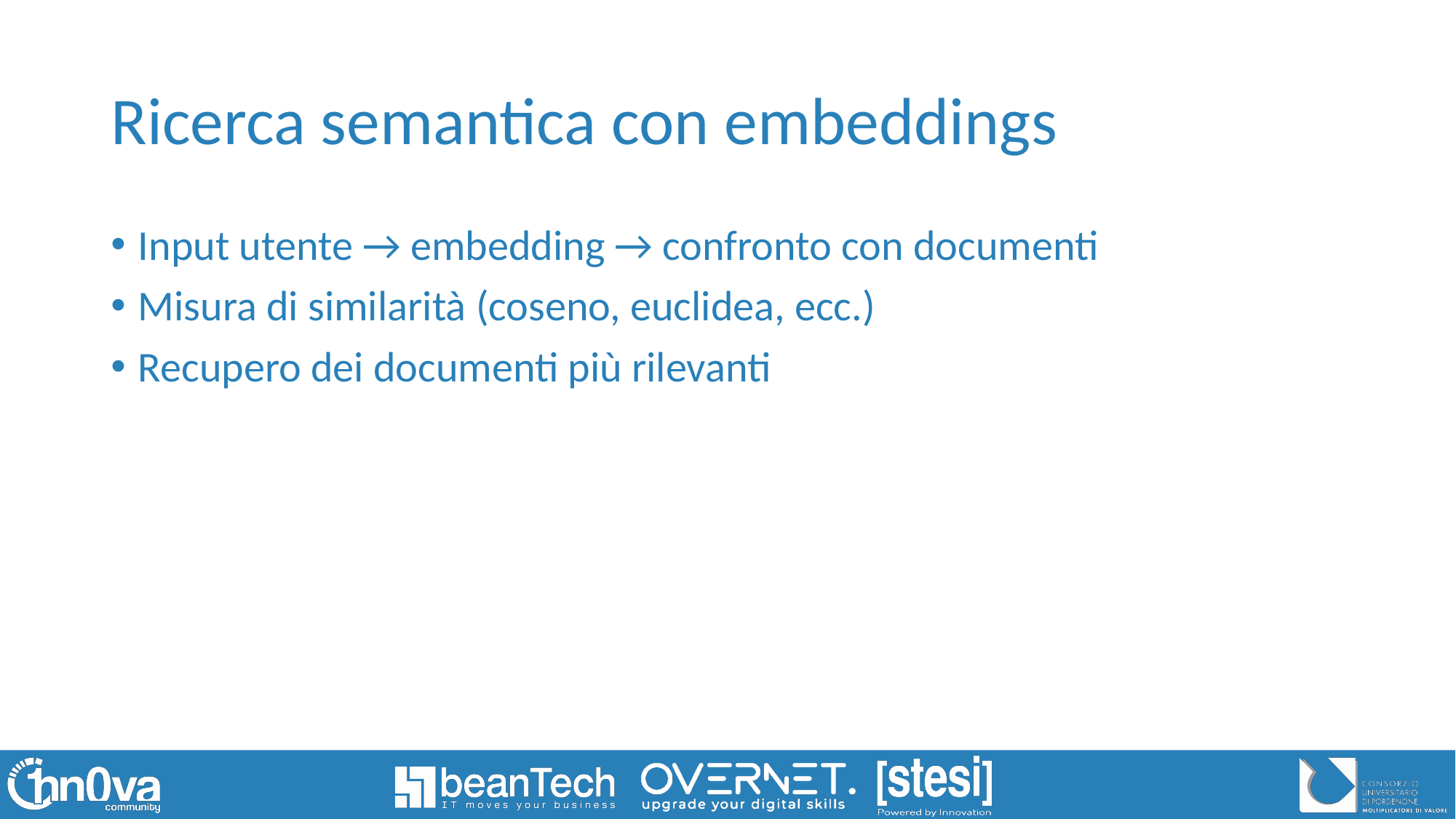

# Ricerca semantica con embeddings
Input utente → embedding → confronto con documenti
Misura di similarità (coseno, euclidea, ecc.)
Recupero dei documenti più rilevanti